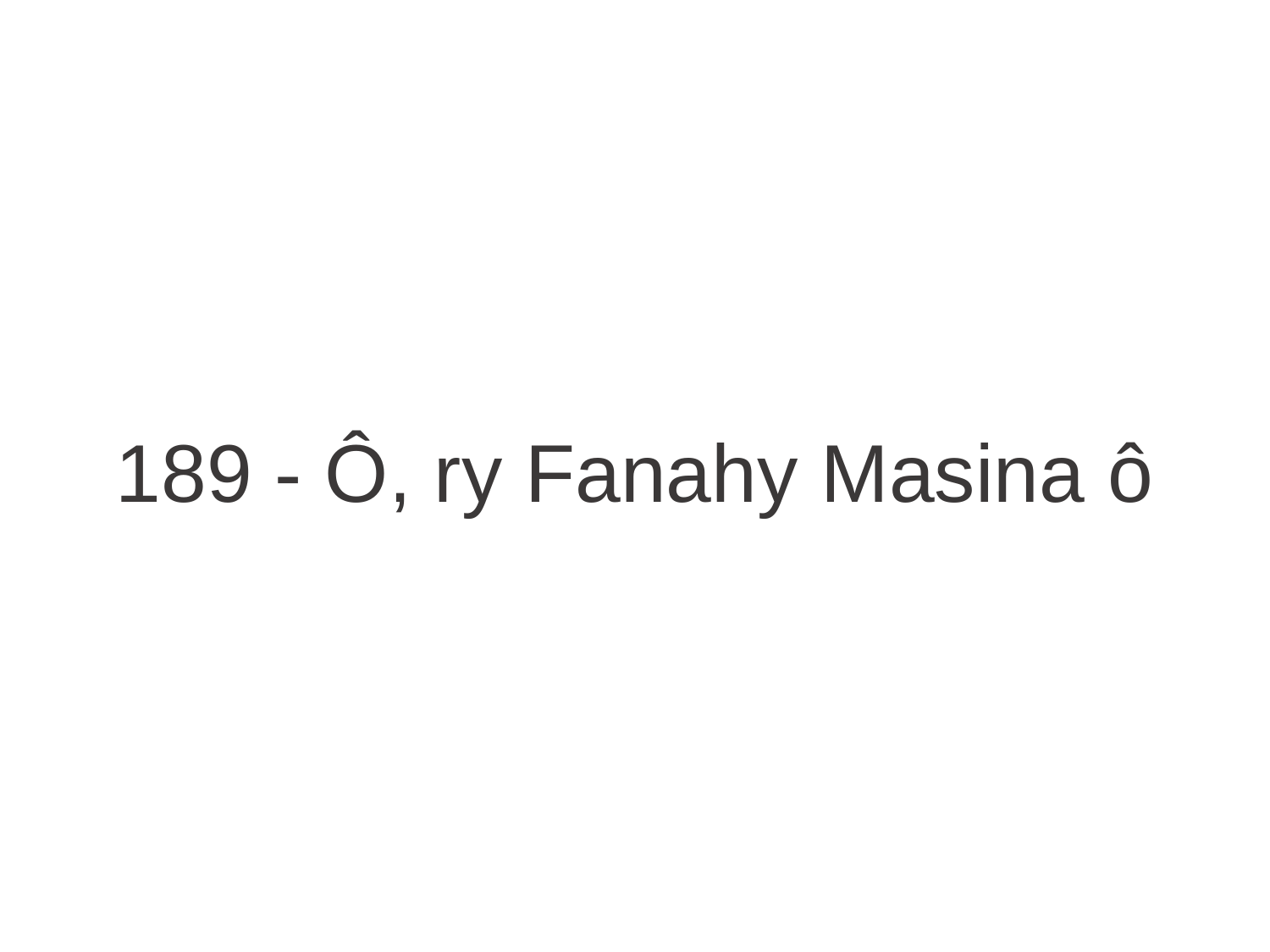

189 - Ô, ry Fanahy Masina ô